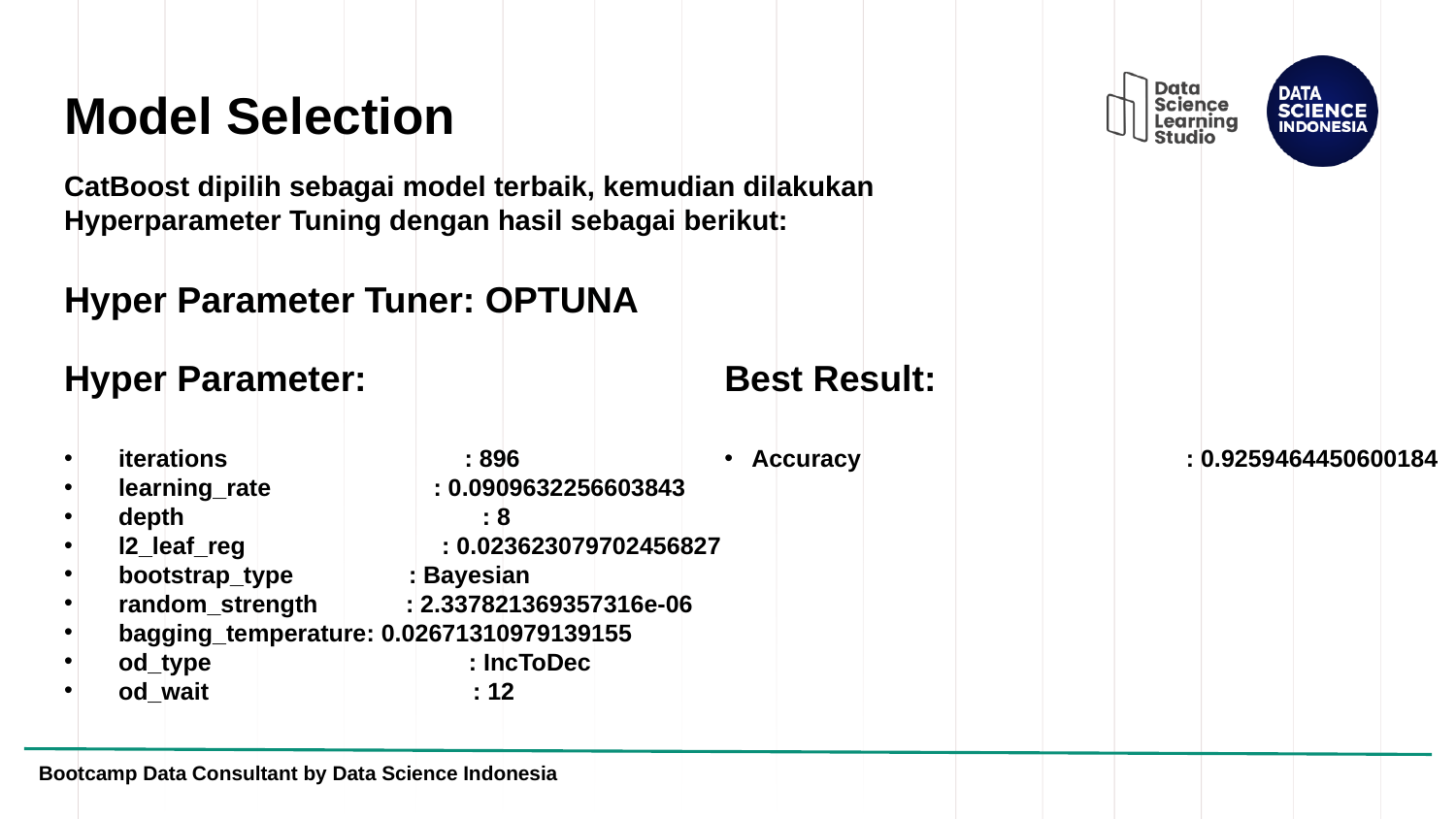

Model Selection
CatBoost dipilih sebagai model terbaik, kemudian dilakukan Hyperparameter Tuning dengan hasil sebagai berikut:
Hyper Parameter Tuner: OPTUNA
Hyper Parameter:

    iterations                                   : 896
    learning_rate                        : 0.0909632256603843
    depth                                            : 8
    l2_leaf_reg                             : 0.023623079702456827
    bootstrap_type                 : Bayesian
    random_strength             : 2.337821369357316e-06
    bagging_temperature: 0.02671310979139155
    od_type                                      : IncToDec
    od_wait                                       : 12
Best Result:

Accuracy                                                : 0.9259464450600184